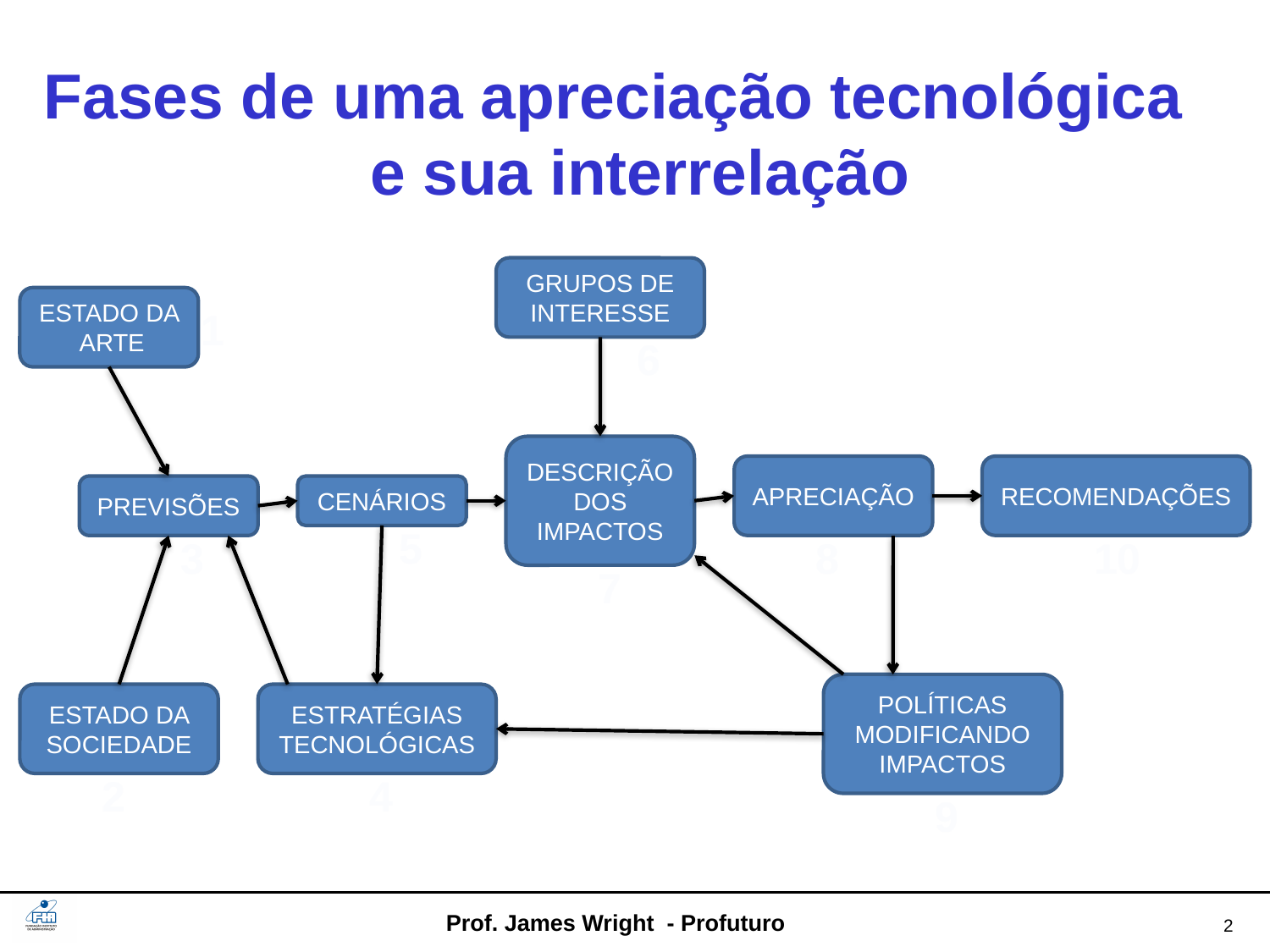

# Fases de uma apreciação tecnológica    e sua interrelação
GRUPOS DE INTERESSE
ESTADO DA  ARTE
1
6
DESCRIÇÃO DOS IMPACTOS
APRECIAÇÃO
RECOMENDAÇÕES
PREVISÕES
CENÁRIOS
5
3
8
10
7
POLÍTICAS MODIFICANDO IMPACTOS
ESTADO DA SOCIEDADE
ESTRATÉGIAS TECNOLÓGICAS
2
4
9